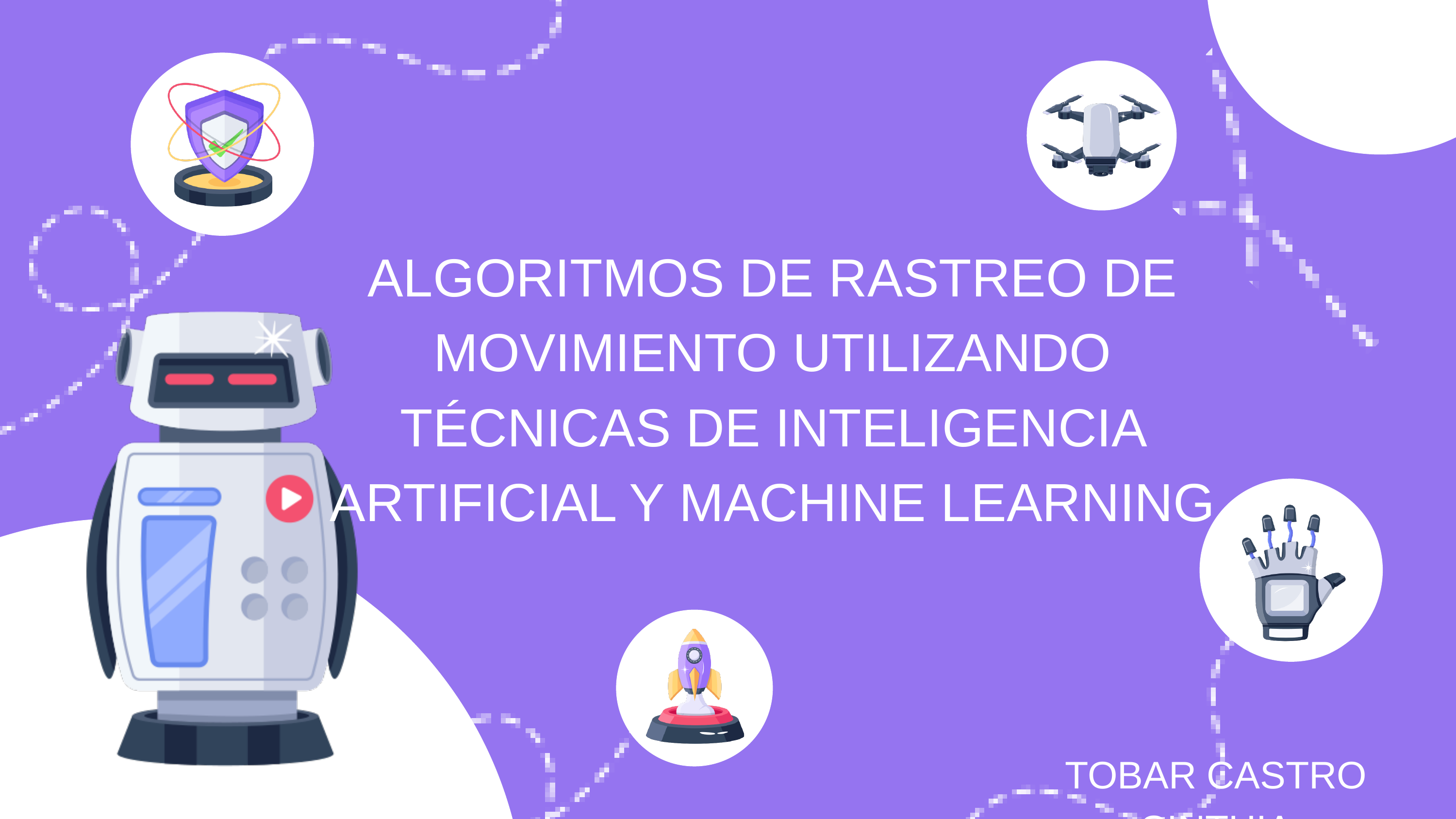

ALGORITMOS DE RASTREO DE MOVIMIENTO UTILIZANDO TÉCNICAS DE INTELIGENCIA ARTIFICIAL Y MACHINE LEARNING

TOBAR CASTRO CINTHIA